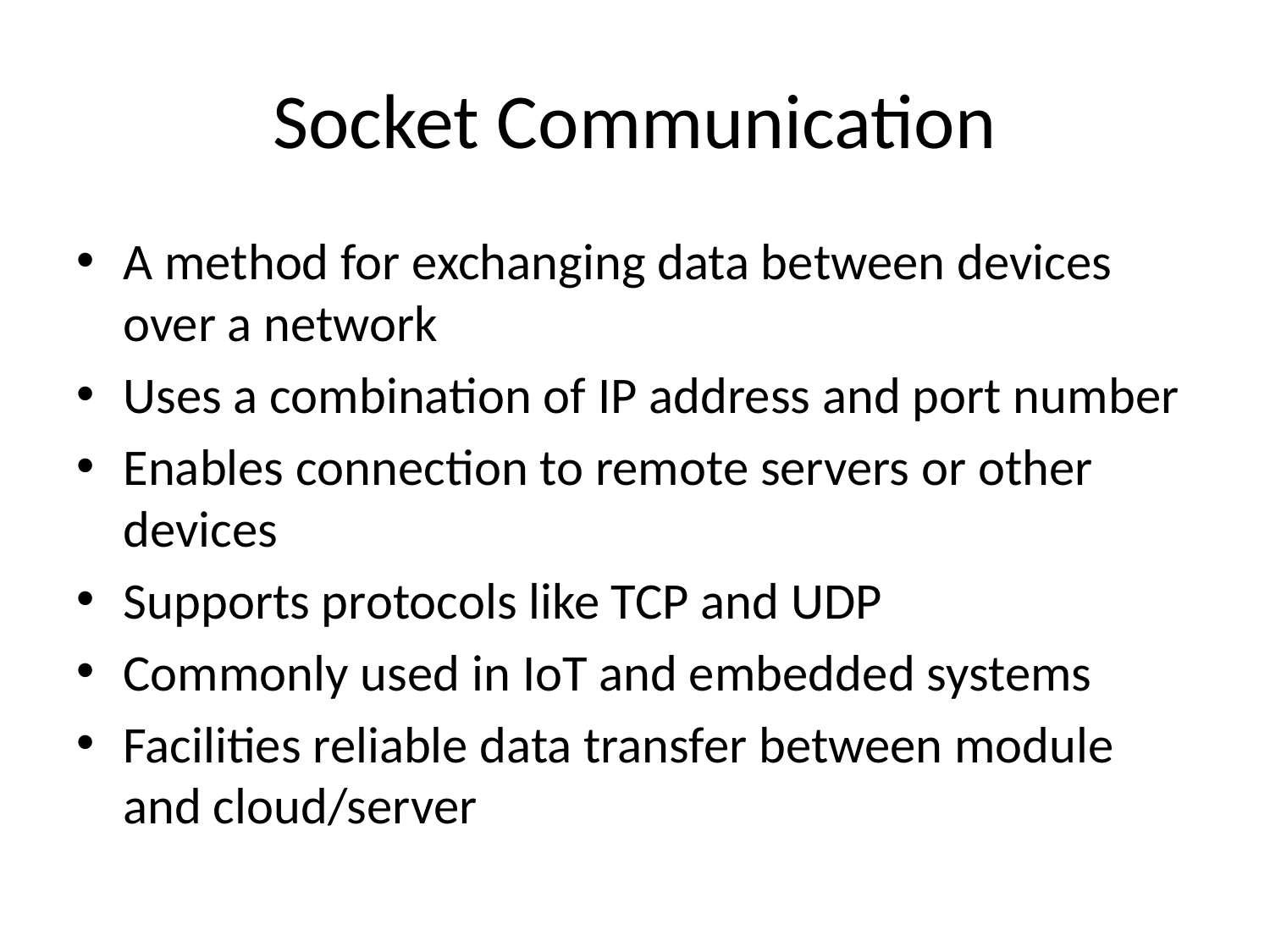

# Socket Communication
A method for exchanging data between devices over a network
Uses a combination of IP address and port number
Enables connection to remote servers or other devices
Supports protocols like TCP and UDP
Commonly used in IoT and embedded systems
Facilities reliable data transfer between module and cloud/server